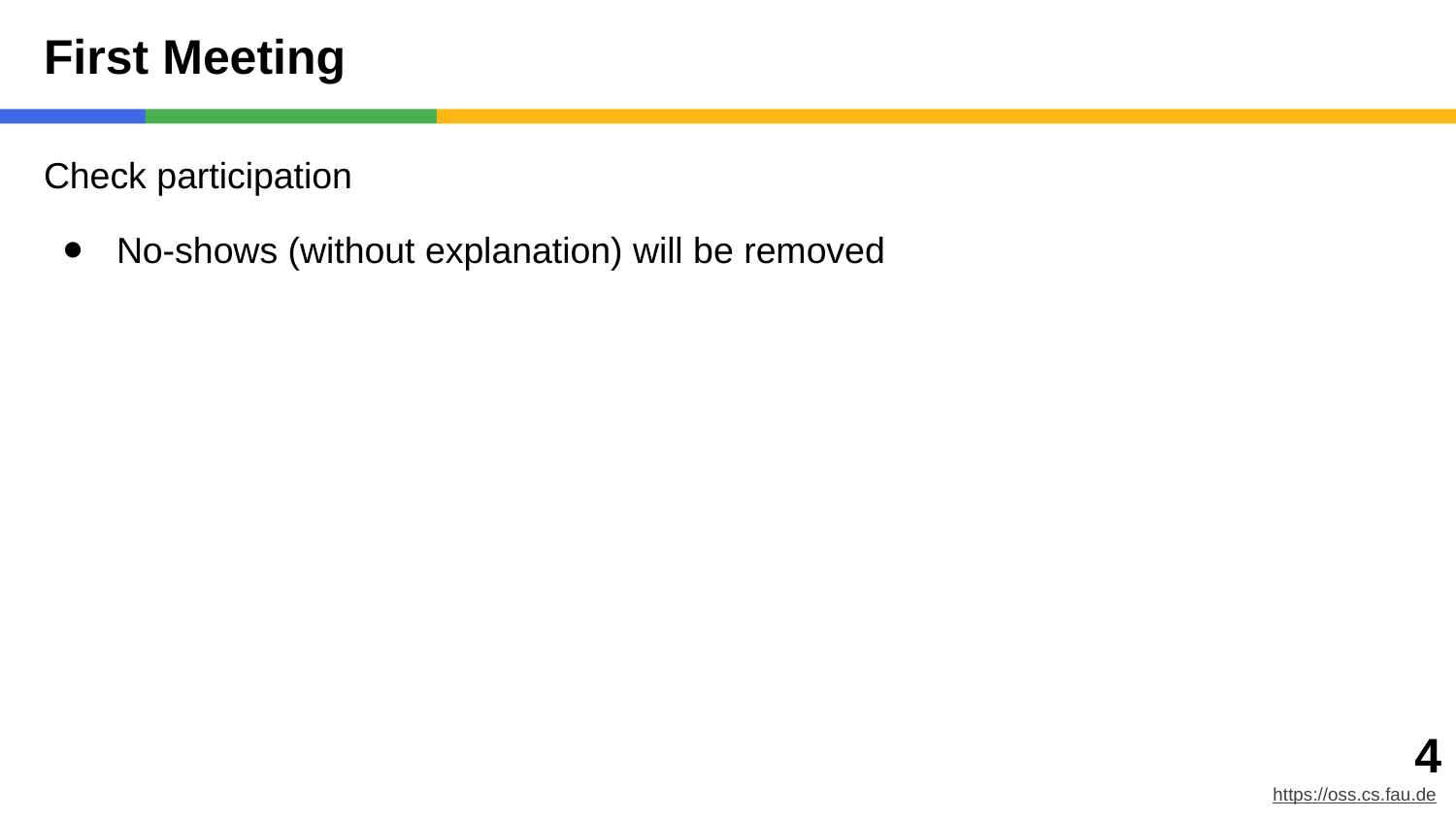

# First Meeting
Check participation
No-shows (without explanation) will be removed
4
https://oss.cs.fau.de